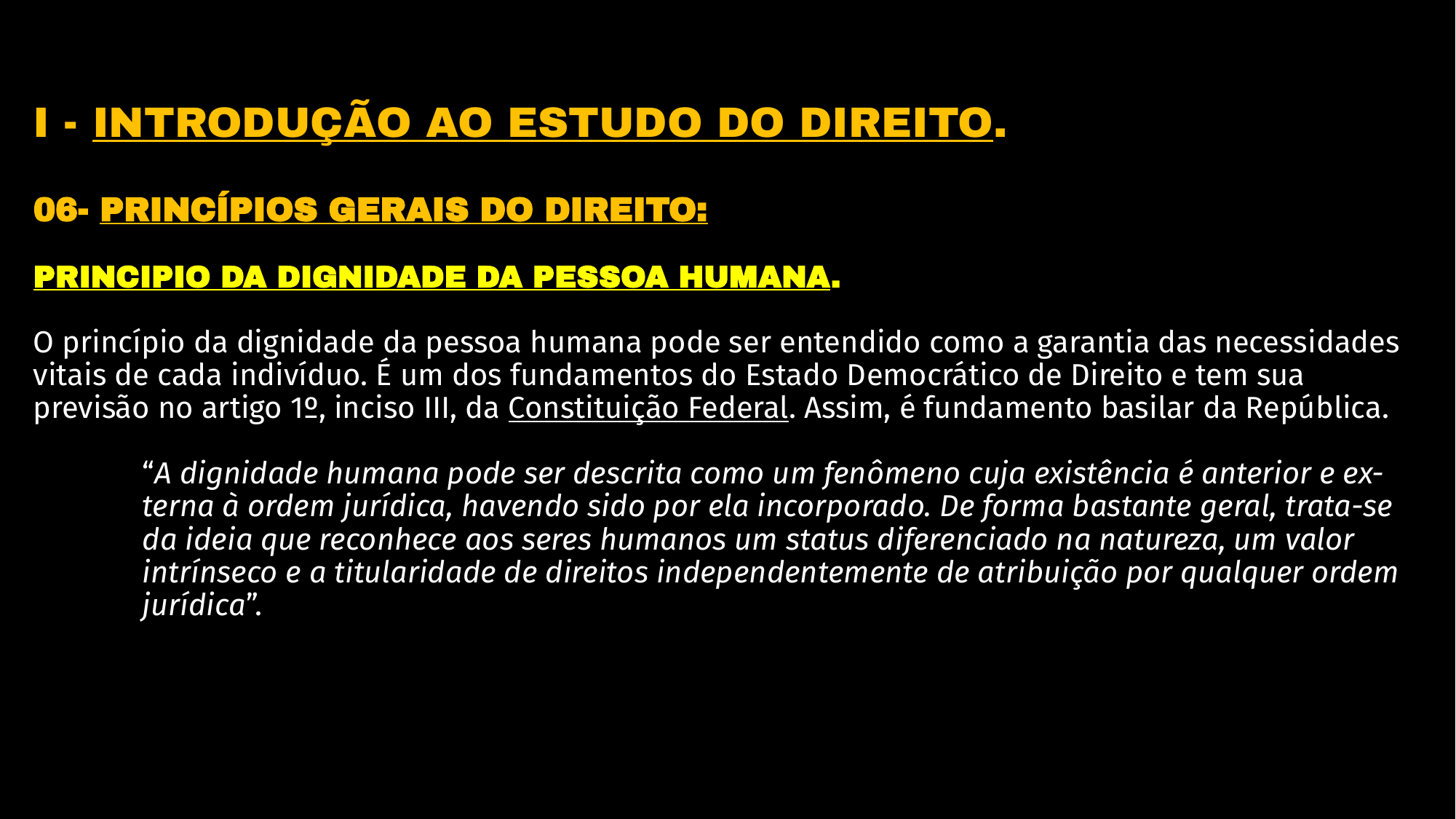

# I - Introdução ao Estudo do Direito. 06- Princípios Gerais do Direito: Principio da dignidade da pessoa humana. O princípio da dignidade da pessoa humana pode ser entendido como a garantia das necessidades vitais de cada indivíduo. É um dos fundamentos do Estado Democrático de Direito e tem sua previsão no artigo 1º, inciso III, da Constituição Federal. Assim, é fundamento basilar da República. “A dignidade humana pode ser descrita como um fenômeno cuja existência é anterior e ex-	terna à ordem jurídica, havendo sido por ela incorporado. De forma bastante geral, trata-se da ideia que reconhece aos seres humanos um status diferenciado na natureza, um valor 	intrínseco e a titularidade de direitos independentemente de atribuição por qualquer ordem 	jurídica”.